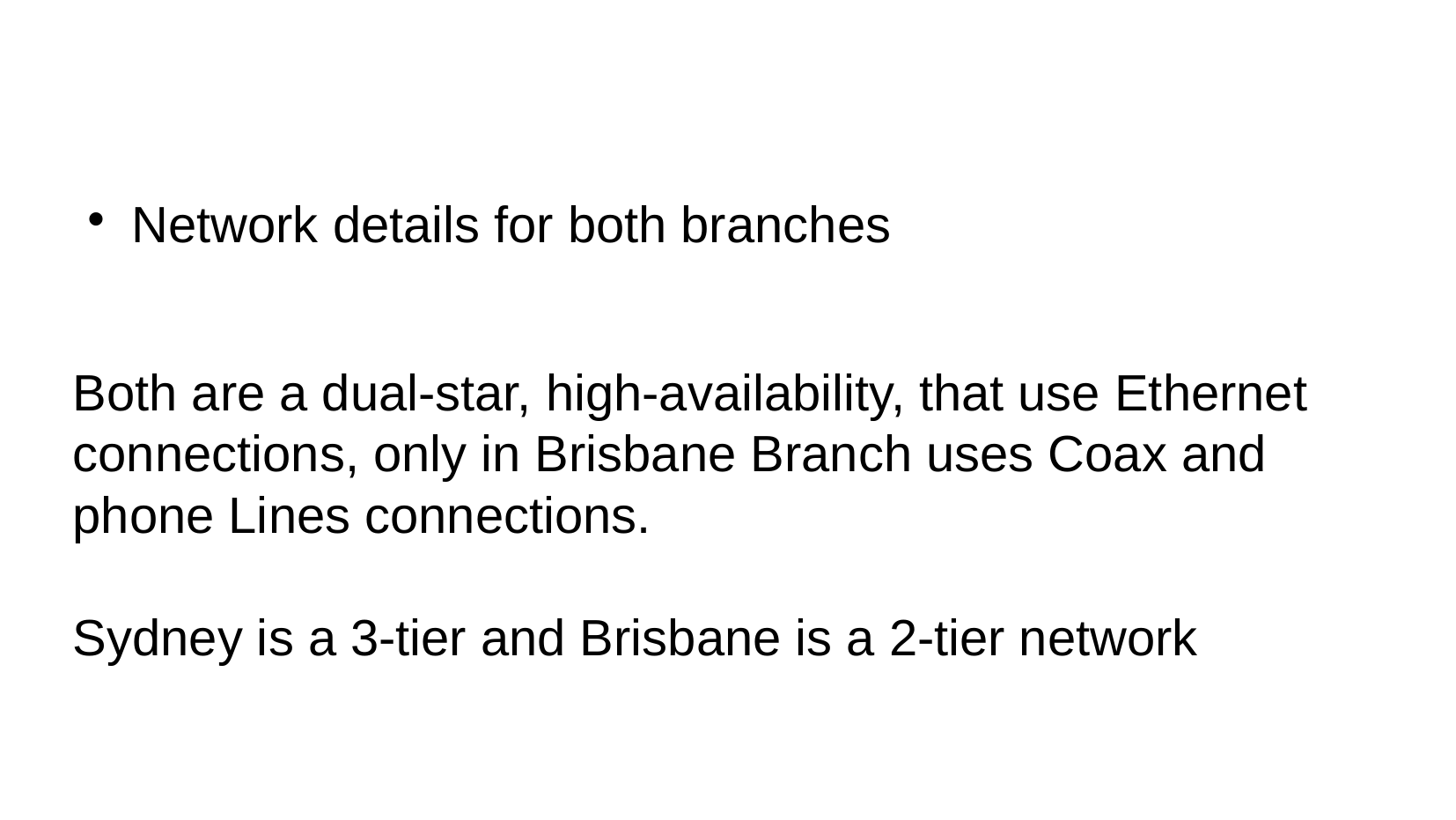

#
Network details for both branches

Both are a dual-star, high-availability, that use Ethernet connections, only in Brisbane Branch uses Coax and phone Lines connections.
Sydney is a 3-tier and Brisbane is a 2-tier network